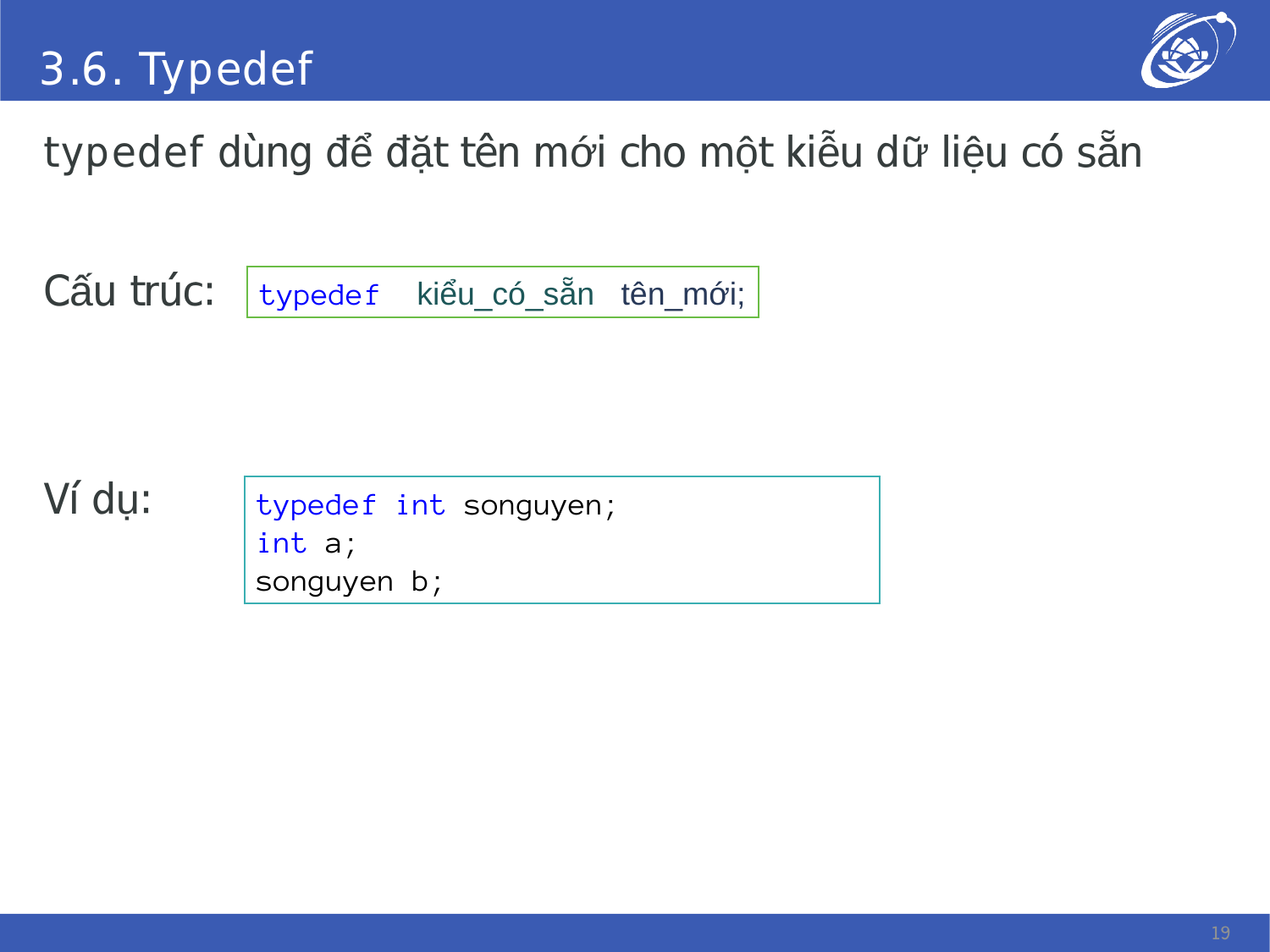

# 3.6. Typedef
typedef dùng để đặt tên mới cho một kiễu dữ liệu có sẵn

Cấu trúc:

Ví dụ:

typedef    kiểu_có_sẵn   tên_mới;
typedef int songuyen;
int a;
songuyen b;
19